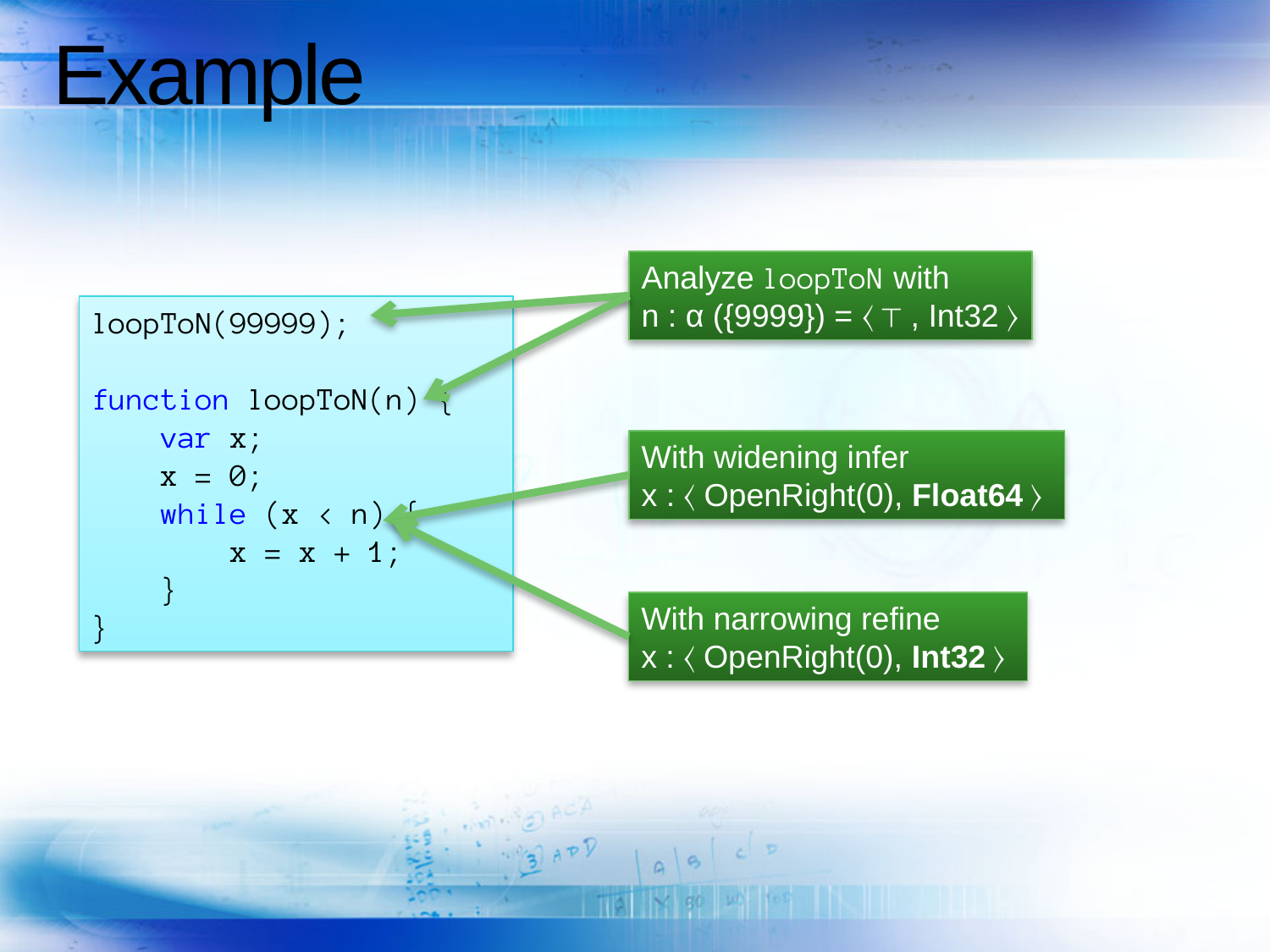

# Example
Analyze loopToN with
n : α ({9999}) = 〈 ⊤ , Int32 〉
loopToN(99999);

function loopToN(n) {
    var x;
    x = 0;
    while (x < n) {
        x = x + 1;
    }
}
With widening infer
x : 〈 OpenRight(0), Float64 〉
With narrowing refine
x : 〈 OpenRight(0), Int32 〉